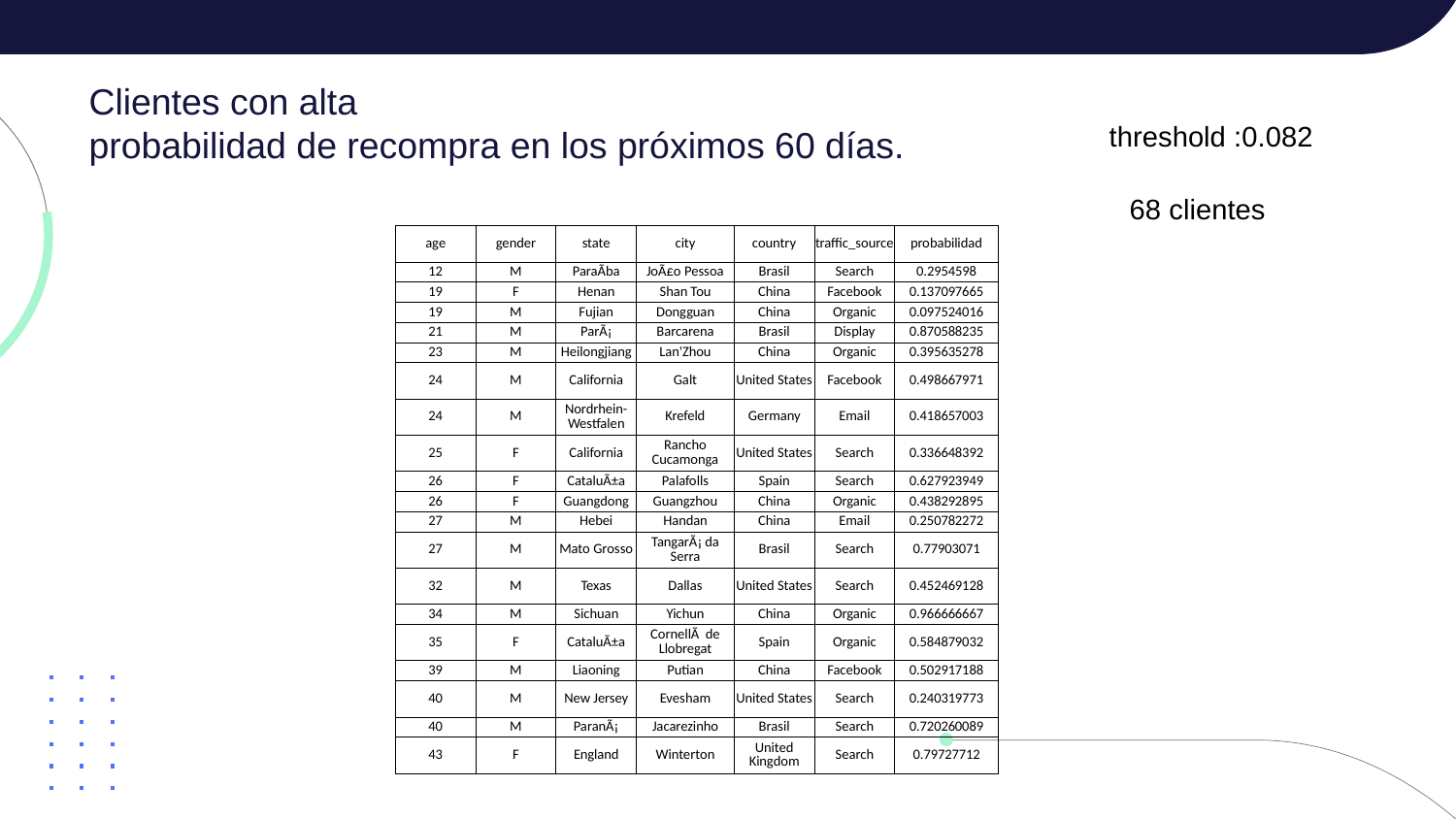

# Clientes con alta probabilidad de recompra en los próximos 60 días.
threshold :0.082
68 clientes
| age | gender | state | city | country | traffic\_source | probabilidad |
| --- | --- | --- | --- | --- | --- | --- |
| 12 | M | ParaÃ­ba | JoÃ£o Pessoa | Brasil | Search | 0.2954598 |
| 19 | F | Henan | Shan Tou | China | Facebook | 0.137097665 |
| 19 | M | Fujian | Dongguan | China | Organic | 0.097524016 |
| 21 | M | ParÃ¡ | Barcarena | Brasil | Display | 0.870588235 |
| 23 | M | Heilongjiang | Lan'Zhou | China | Organic | 0.395635278 |
| 24 | M | California | Galt | United States | Facebook | 0.498667971 |
| 24 | M | Nordrhein-Westfalen | Krefeld | Germany | Email | 0.418657003 |
| 25 | F | California | Rancho Cucamonga | United States | Search | 0.336648392 |
| 26 | F | CataluÃ±a | Palafolls | Spain | Search | 0.627923949 |
| 26 | F | Guangdong | Guangzhou | China | Organic | 0.438292895 |
| 27 | M | Hebei | Handan | China | Email | 0.250782272 |
| 27 | M | Mato Grosso | TangarÃ¡ da Serra | Brasil | Search | 0.77903071 |
| 32 | M | Texas | Dallas | United States | Search | 0.452469128 |
| 34 | M | Sichuan | Yichun | China | Organic | 0.966666667 |
| 35 | F | CataluÃ±a | CornellÃ  de Llobregat | Spain | Organic | 0.584879032 |
| 39 | M | Liaoning | Putian | China | Facebook | 0.502917188 |
| 40 | M | New Jersey | Evesham | United States | Search | 0.240319773 |
| 40 | M | ParanÃ¡ | Jacarezinho | Brasil | Search | 0.720260089 |
| 43 | F | England | Winterton | United Kingdom | Search | 0.79727712 |